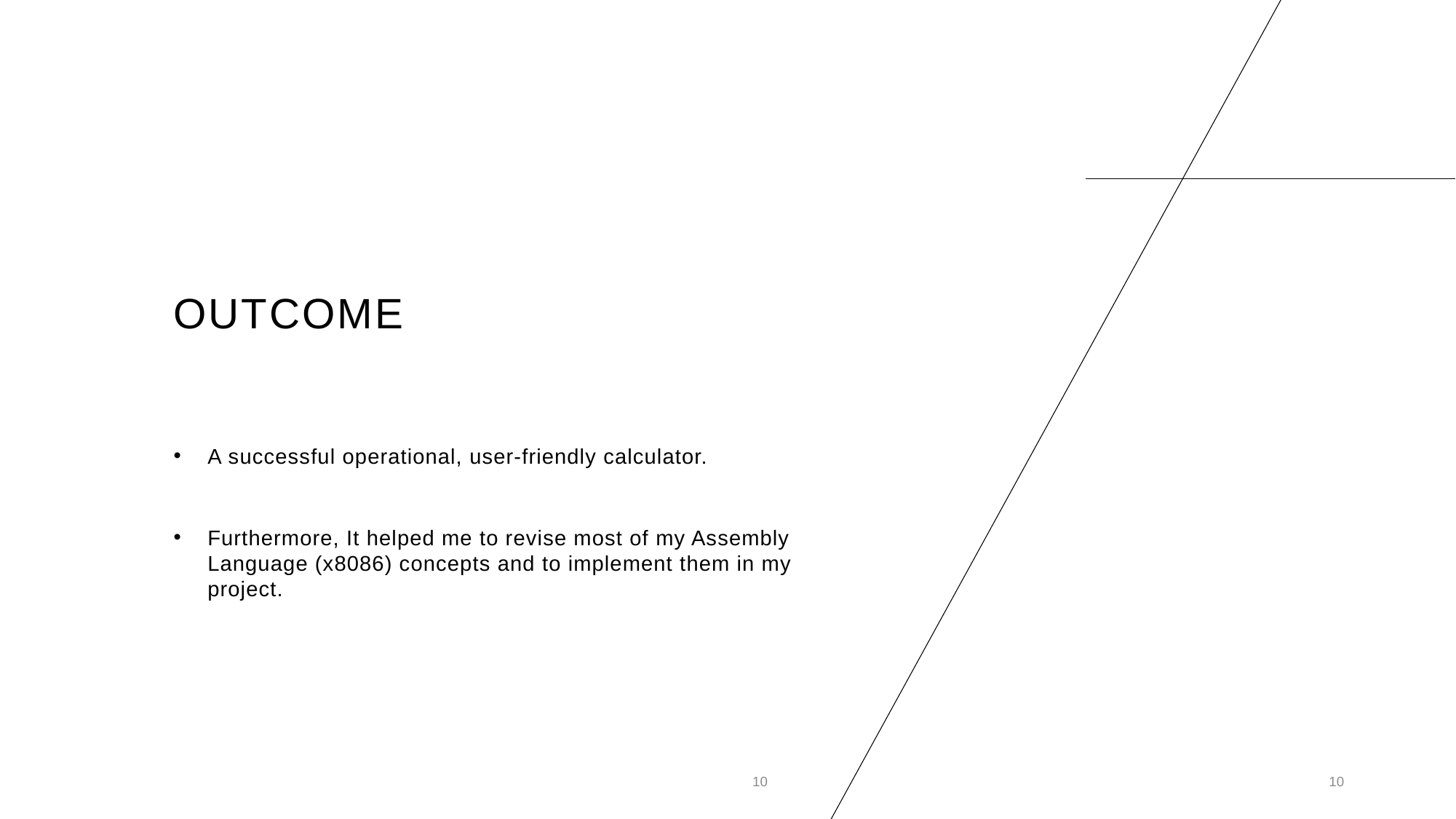

# Outcome
A successful operational, user-friendly calculator.

Furthermore, It helped me to revise most of my Assembly Language (x8086) concepts and to implement them in my project.
10
10